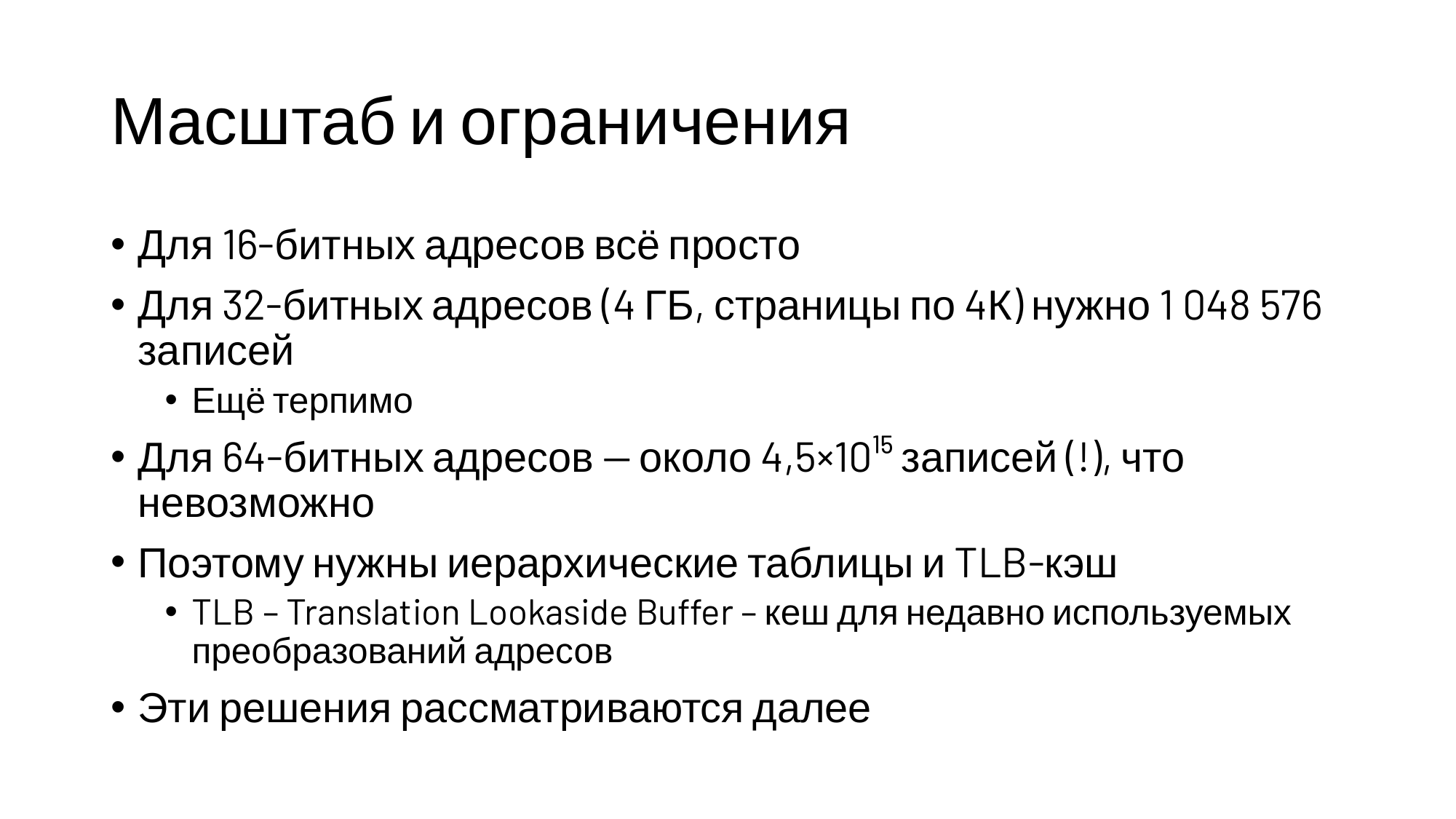

# Масштаб и ограничения
Для 16-битных адресов всё просто
Для 32-битных адресов (4 ГБ, страницы по 4К) нужно 1 048 576 записей
Ещё терпимо
Для 64-битных адресов — около 4,5×10¹⁵ записей (!), что невозможно
Поэтому нужны иерархические таблицы и TLB-кэш
TLB – Translation Lookaside Buffer – кеш для недавно используемых преобразований адресов
Эти решения рассматриваются далее